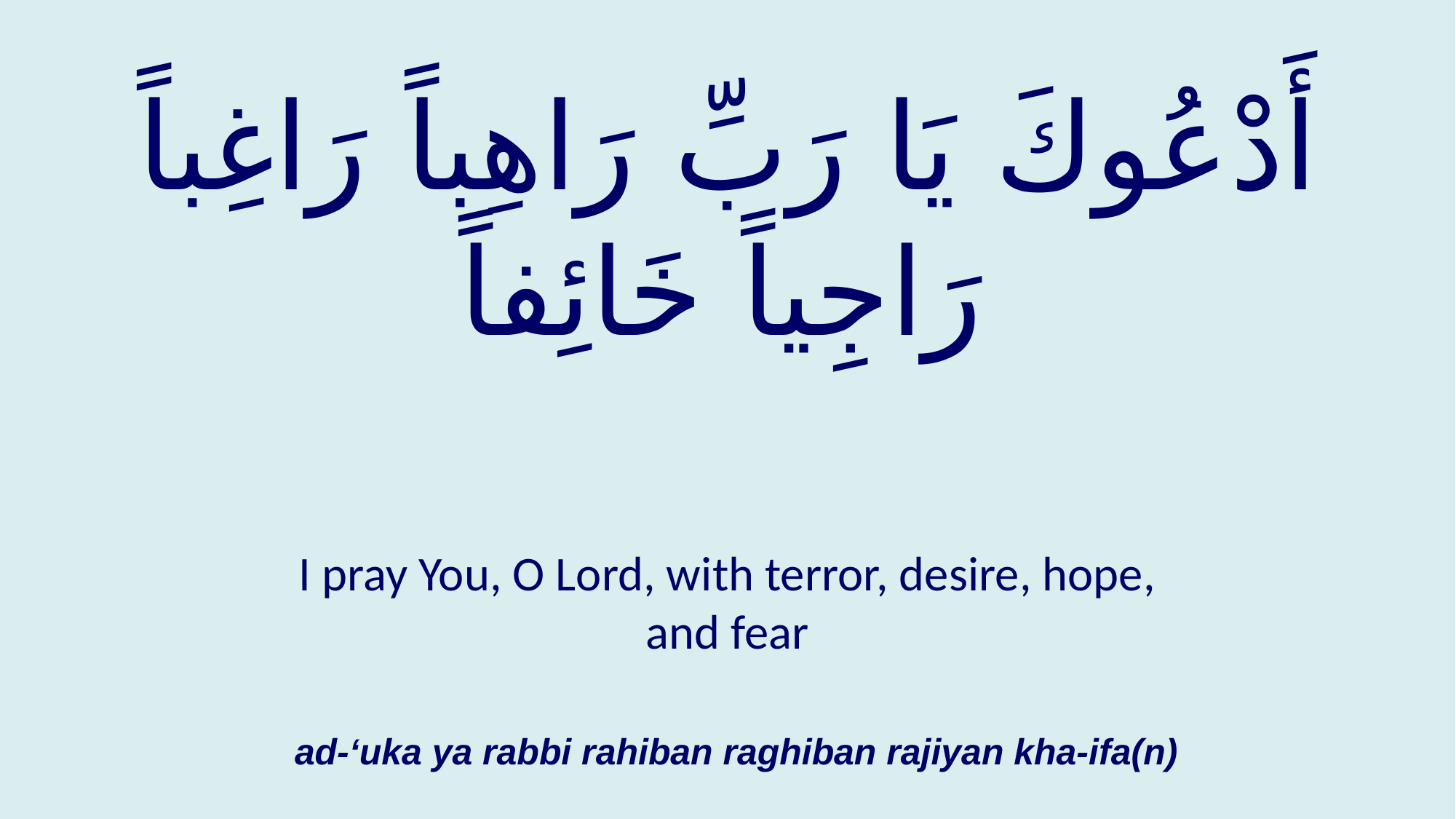

# أَدْعُوكَ يَا رَبِّ رَاهِباً رَاغِباً رَاجِياً خَائِفاً
I pray You, O Lord, with terror, desire, hope, and fear
ad-‘uka ya rabbi rahiban raghiban rajiyan kha-ifa(n)